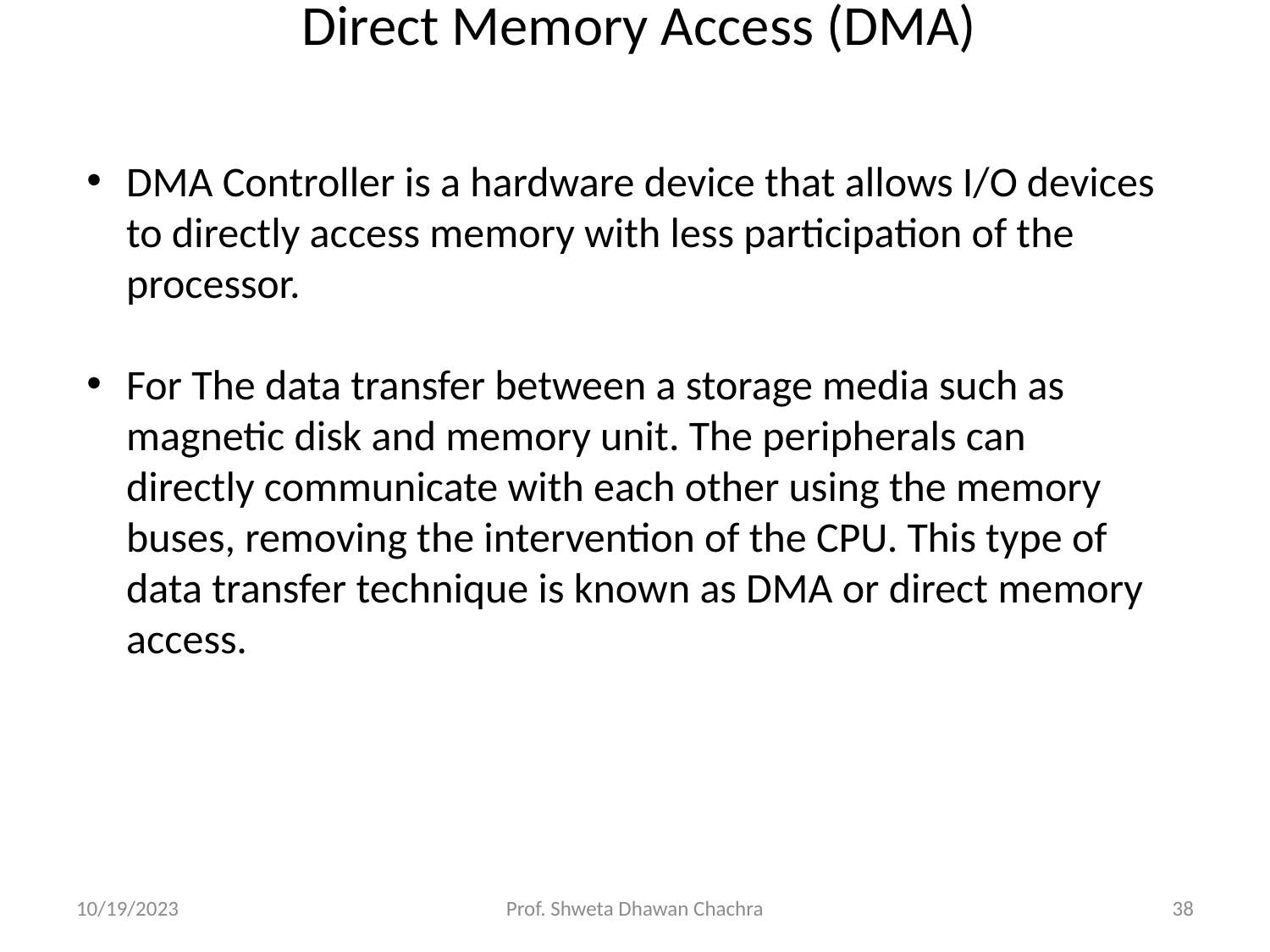

# Direct Memory Access (DMA)
DMA Controller is a hardware device that allows I/O devices to directly access memory with less participation of the processor.

For The data transfer between a storage media such as magnetic disk and memory unit. The peripherals can directly communicate with each other using the memory buses, removing the intervention of the CPU. This type of data transfer technique is known as DMA or direct memory access.

10/19/2023
Prof. Shweta Dhawan Chachra
38